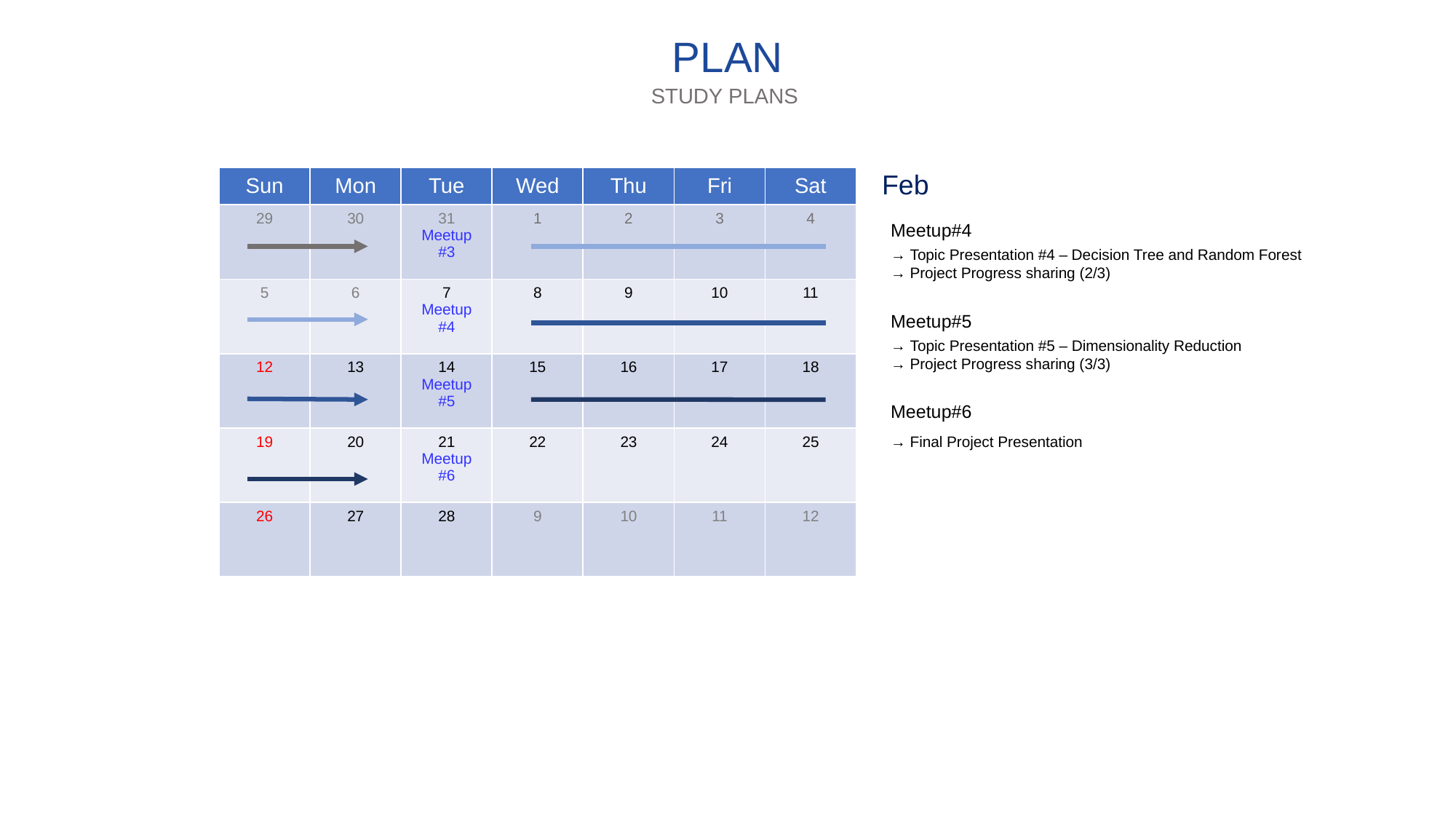

PLAN
STUDY PLANS
 Feb
| Sun | Mon | Tue | Wed | Thu | Fri | Sat |
| --- | --- | --- | --- | --- | --- | --- |
| 29 | 30 | 31 Meetup #3 | 1 | 2 | 3 | 4 |
| 5 | 6 | 7 Meetup #4 | 8 | 9 | 10 | 11 |
| 12 | 13 | 14 Meetup #5 | 15 | 16 | 17 | 18 |
| 19 | 20 | 21 Meetup #6 | 22 | 23 | 24 | 25 |
| 26 | 27 | 28 | 9 | 10 | 11 | 12 |
Meetup#4
→ Topic Presentation #4 – Decision Tree and Random Forest
→ Project Progress sharing (2/3)
Meetup#5
→ Topic Presentation #5 – Dimensionality Reduction
→ Project Progress sharing (3/3)
Meetup#6
→ Final Project Presentation